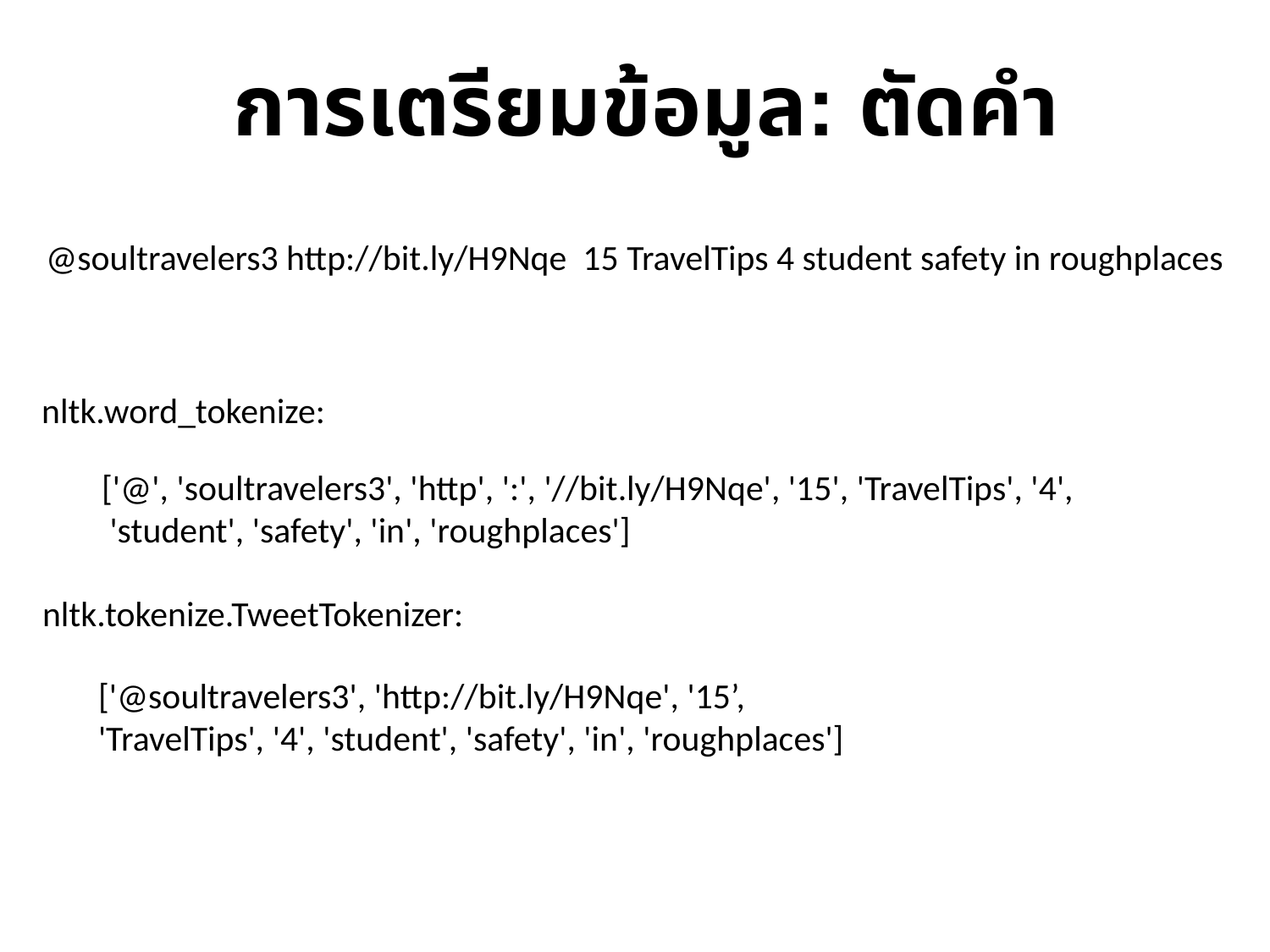

การเตรียมข้อมูล: ตัดคำ
@soultravelers3 http://bit.ly/H9Nqe  15 TravelTips 4 student safety in roughplaces
nltk.word_tokenize:
['@', 'soultravelers3', 'http', ':', '//bit.ly/H9Nqe', '15', 'TravelTips', '4',
 'student', 'safety', 'in', 'roughplaces']
nltk.tokenize.TweetTokenizer:
['@soultravelers3', 'http://bit.ly/H9Nqe', '15’, 'TravelTips', '4', 'student', 'safety', 'in', 'roughplaces']